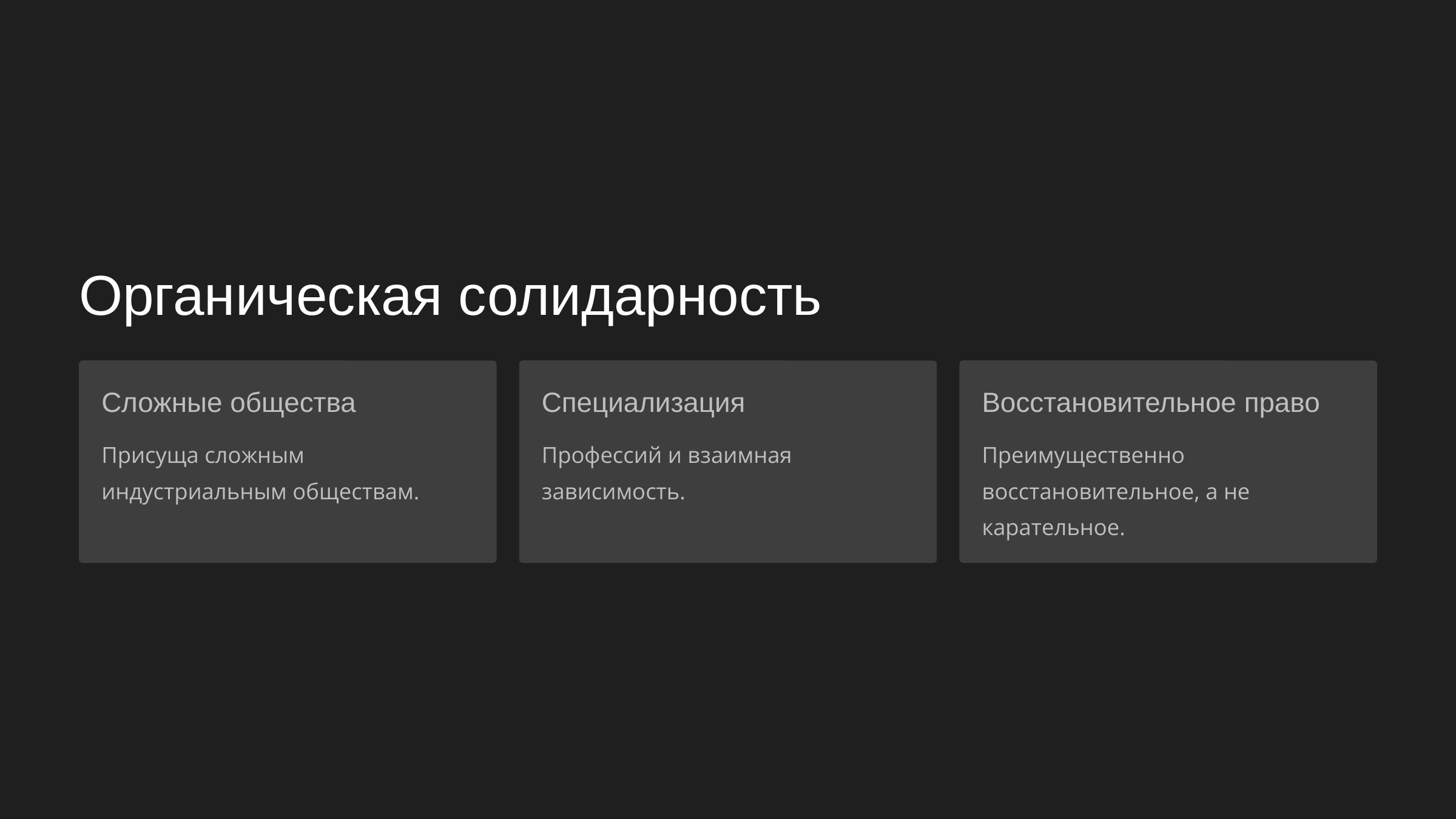

Органическая солидарность

Сложные общества
Специализация
Восстановительное право
Присуща сложным индустриальным обществам.
Профессий и взаимная зависимость.
Преимущественно восстановительное, а не карательное.